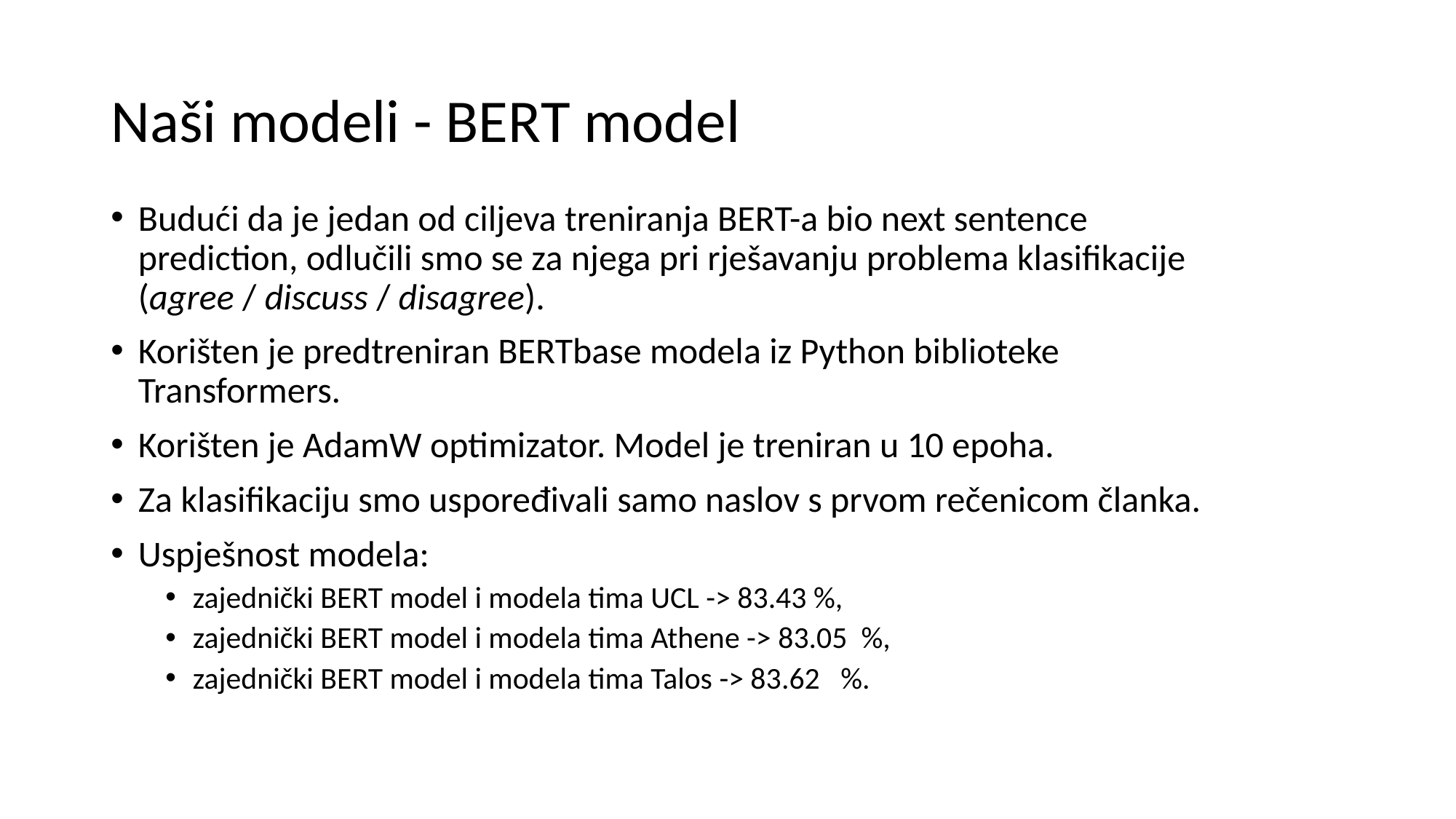

# Naši modeli - BERT model
Budući da je jedan od ciljeva treniranja BERT-a bio next sentence prediction, odlučili smo se za njega pri rješavanju problema klasifikacije (agree / discuss / disagree).
Korišten je predtreniran BERTbase modela iz Python biblioteke Transformers.
Korišten je AdamW optimizator. Model je treniran u 10 epoha.
Za klasifikaciju smo uspoređivali samo naslov s prvom rečenicom članka.
Uspješnost modela:
zajednički BERT model i modela tima UCL -> 83.43 %,
zajednički BERT model i modela tima Athene -> 83.05  %,
zajednički BERT model i modela tima Talos -> 83.62   %.